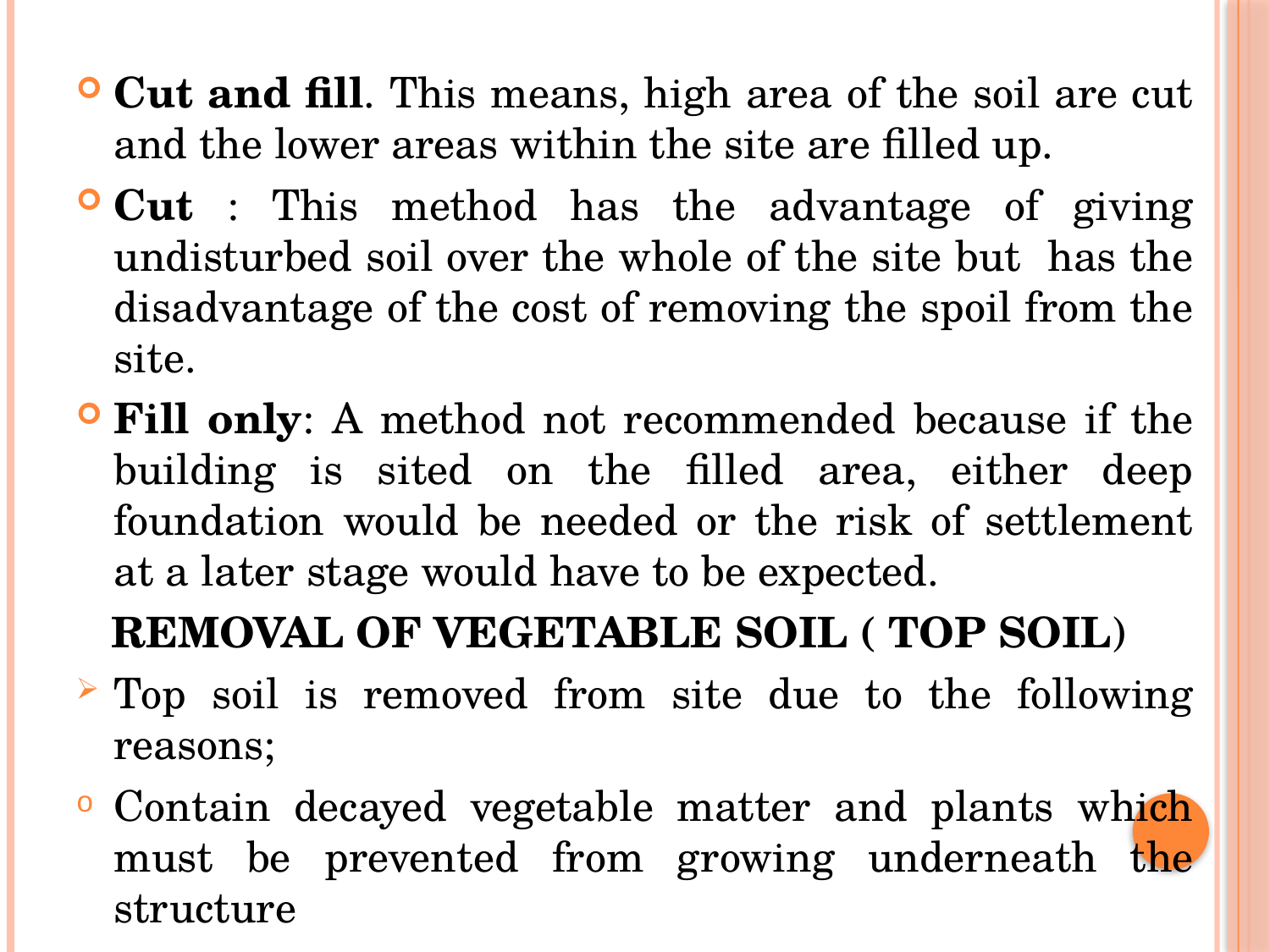

Cut and fill. This means, high area of the soil are cut and the lower areas within the site are filled up.
Cut : This method has the advantage of giving undisturbed soil over the whole of the site but  has the disadvantage of the cost of removing the spoil from the site.
Fill only: A method not recommended because if the building is sited on the filled area, either deep foundation would be needed or the risk of settlement at a later stage would have to be expected.
   REMOVAL OF VEGETABLE SOIL ( TOP SOIL)
Top soil is removed from site due to the following reasons;
Contain decayed vegetable matter and plants which must be prevented from growing underneath the structure